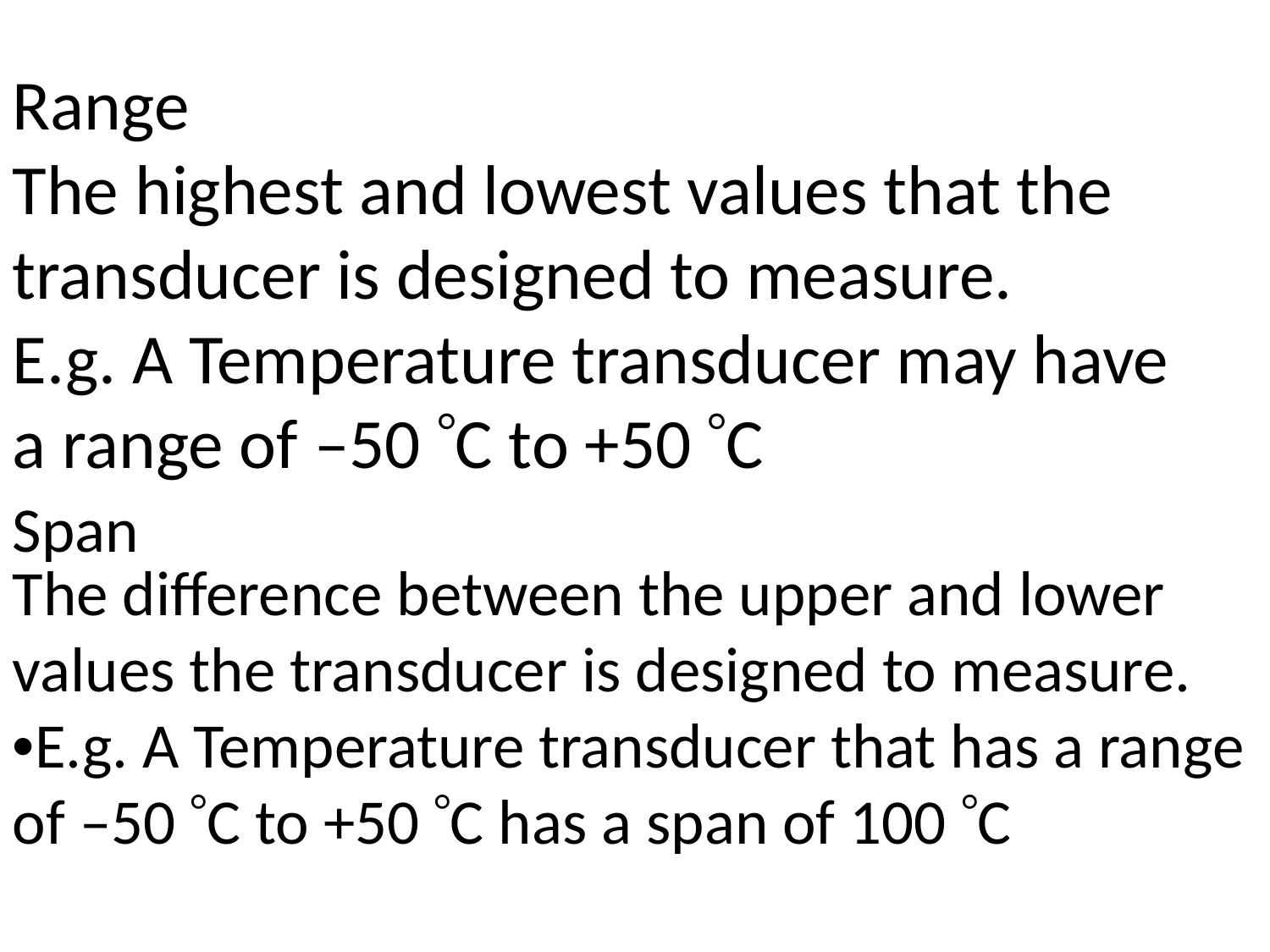

Range
The highest and lowest values that the
transducer is designed to measure.
E.g. A Temperature transducer may have a range of –50 °C to +50 °C
Span
The difference between the upper and lower values the transducer is designed to measure.
•E.g. A Temperature transducer that has a range
of –50 °C to +50 °C has a span of 100 °C